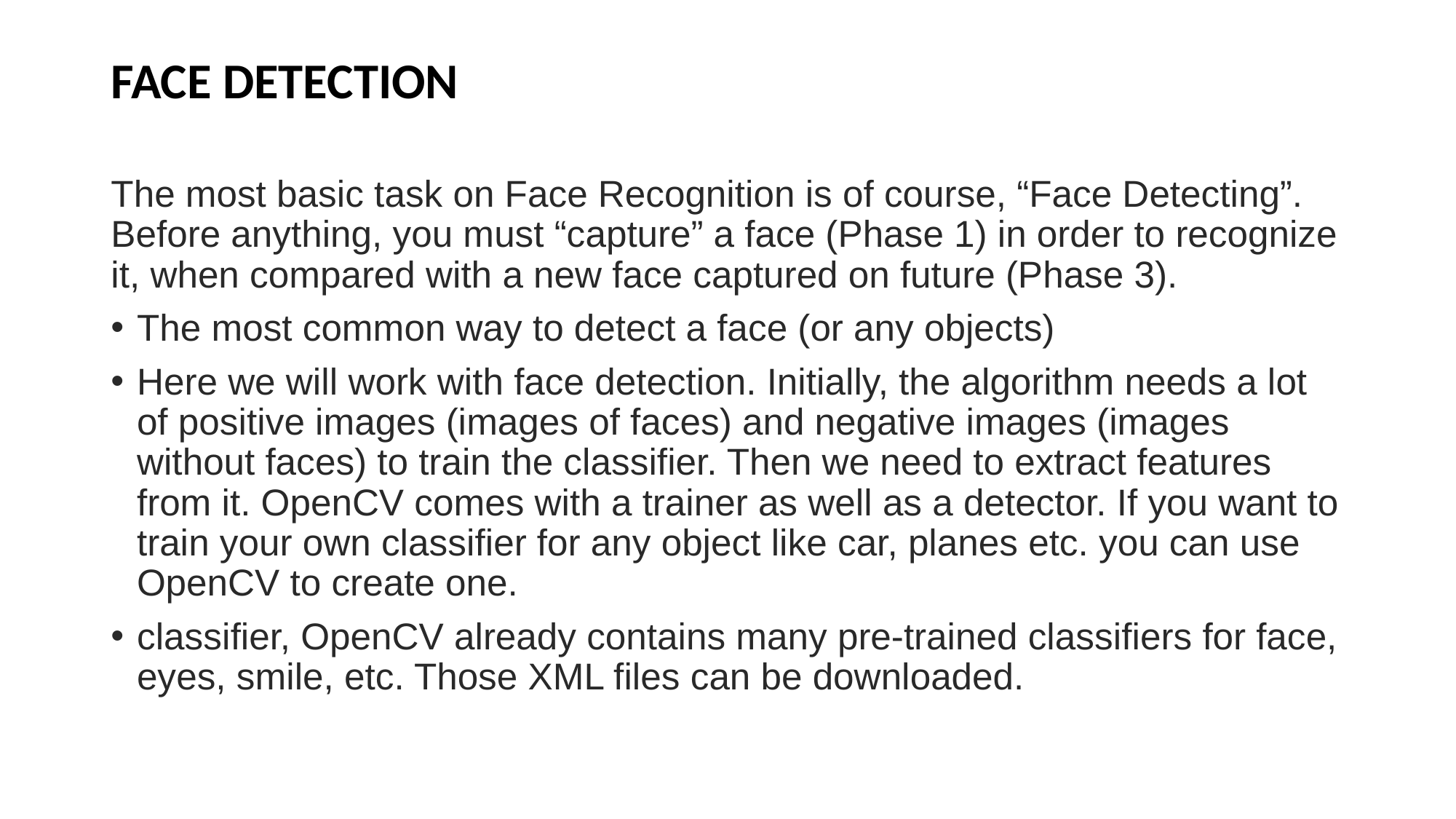

# FACE DETECTION
The most basic task on Face Recognition is of course, “Face Detecting”. Before anything, you must “capture” a face (Phase 1) in order to recognize it, when compared with a new face captured on future (Phase 3).
The most common way to detect a face (or any objects)
Here we will work with face detection. Initially, the algorithm needs a lot of positive images (images of faces) and negative images (images without faces) to train the classifier. Then we need to extract features from it. OpenCV comes with a trainer as well as a detector. If you want to train your own classifier for any object like car, planes etc. you can use OpenCV to create one.
classifier, OpenCV already contains many pre-trained classifiers for face, eyes, smile, etc. Those XML files can be downloaded.